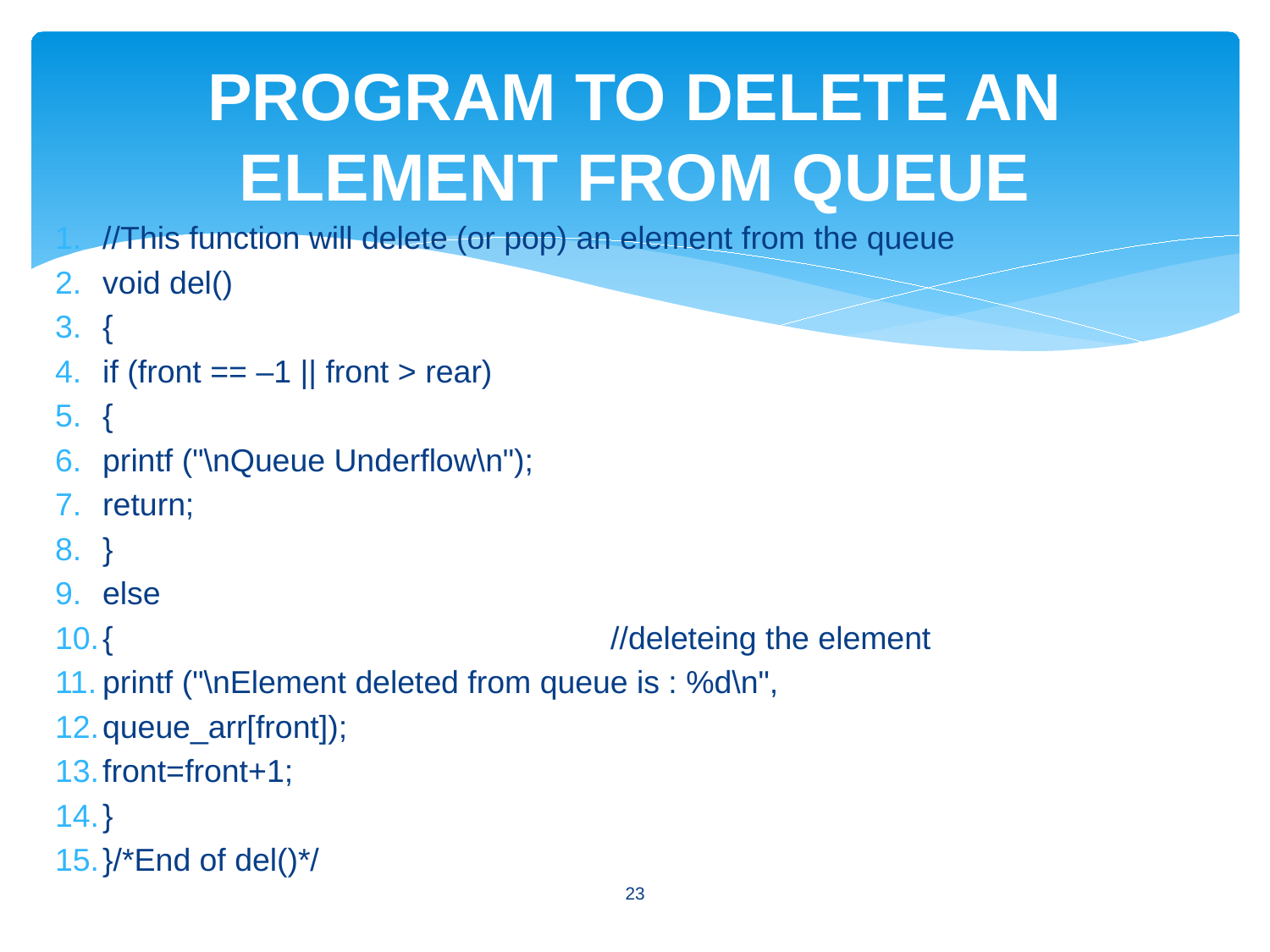

# PROGRAM TO DELETE AN ELEMENT FROM QUEUE
//This function will delete (or pop) an element from the queue
void del()
{
if (front == –1 || front > rear)
{
printf ("\nQueue Underflow\n");
return;
}
else
{				//deleteing the element
printf ("\nElement deleted from queue is : %d\n",
queue_arr[front]);
front=front+1;
}
}/*End of del()*/
23